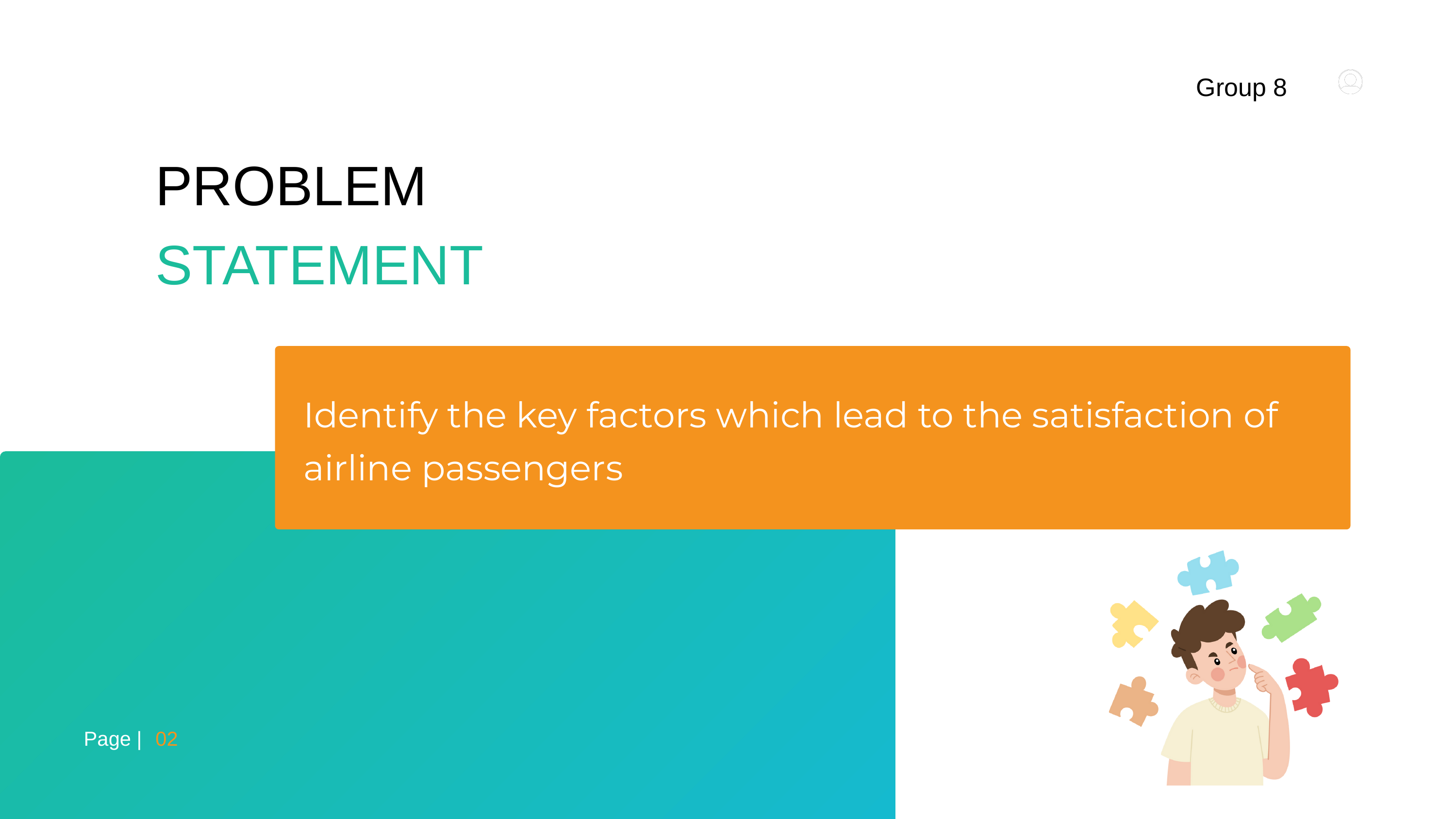

Group 8

PROBLEM
STATEMENT

Identify the key factors which lead to the satisfaction of airline passengers

Page |
02